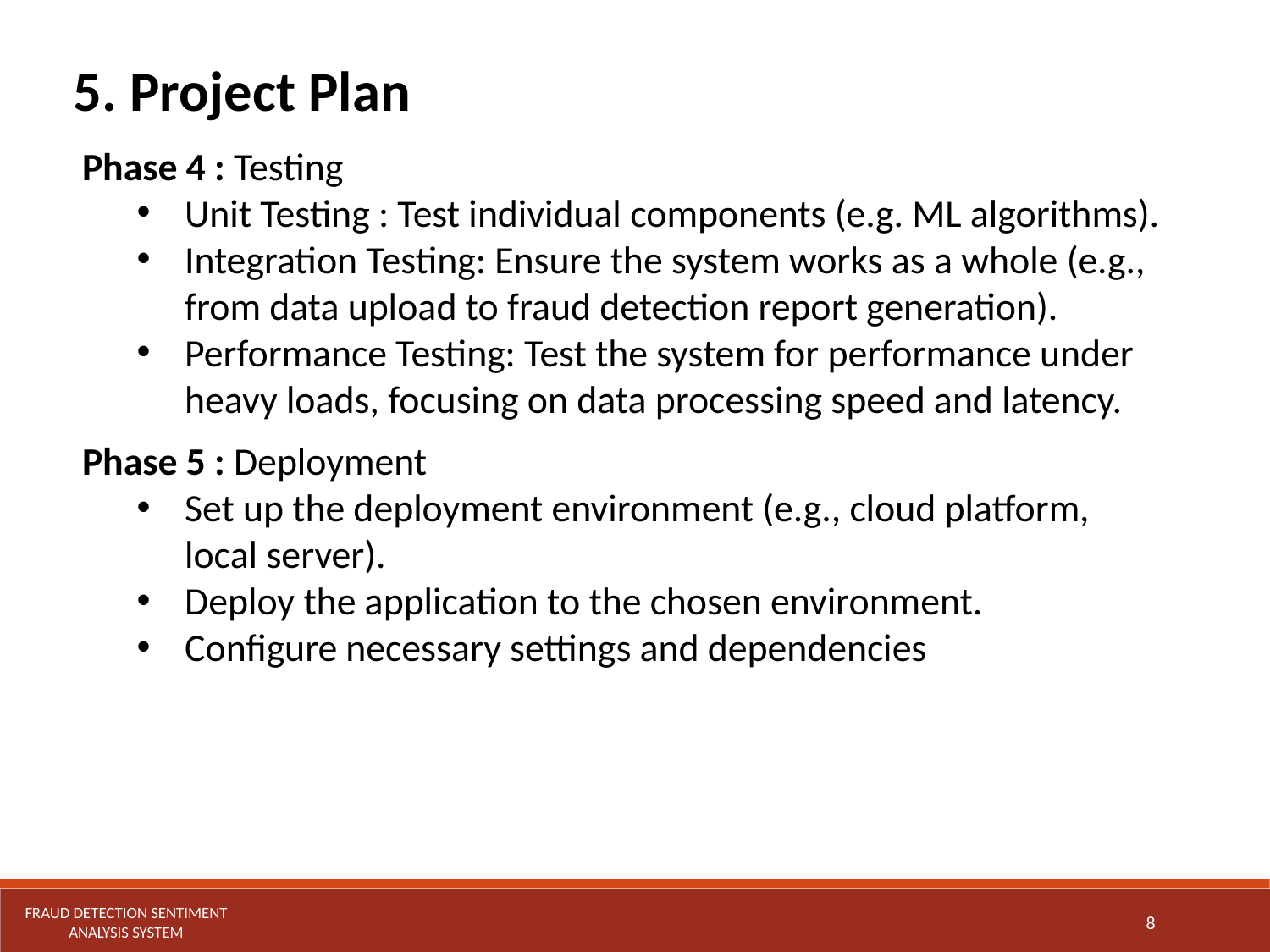

5. Project Plan
 Phase 4 : Testing
Unit Testing : Test individual components (e.g. ML algorithms).
Integration Testing: Ensure the system works as a whole (e.g., from data upload to fraud detection report generation).
Performance Testing: Test the system for performance under heavy loads, focusing on data processing speed and latency.
 Phase 5 : Deployment
Set up the deployment environment (e.g., cloud platform, local server).
Deploy the application to the chosen environment.
Configure necessary settings and dependencies
Fraud Detection Sentiment Analysis System
8